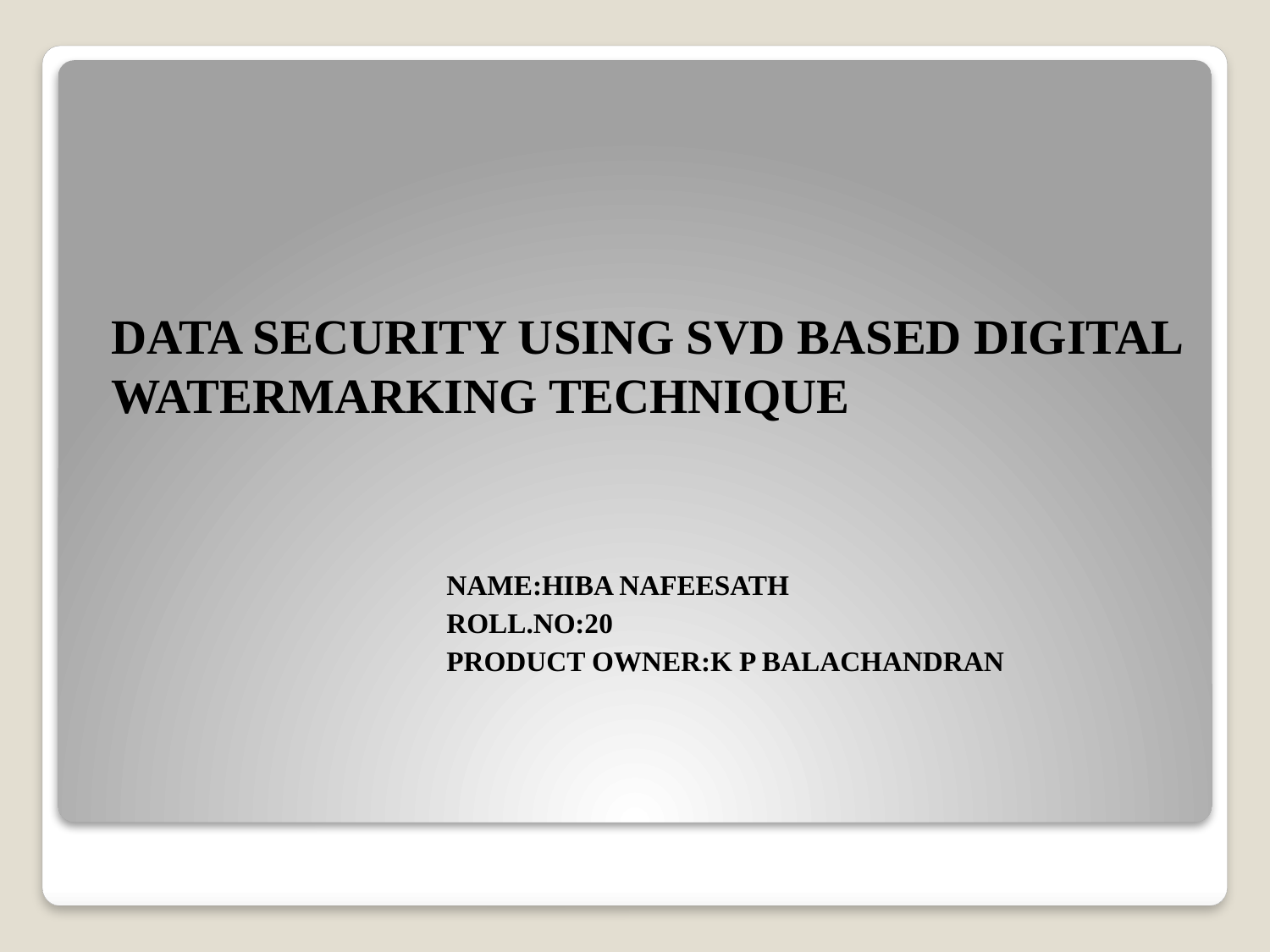

DATA SECURITY USING SVD BASED DIGITAL WATERMARKING TECHNIQUE

                                                NAME:HIBA NAFEESATH
                                                ROLL.NO:20
                                                PRODUCT OWNER:K P BALACHANDRAN